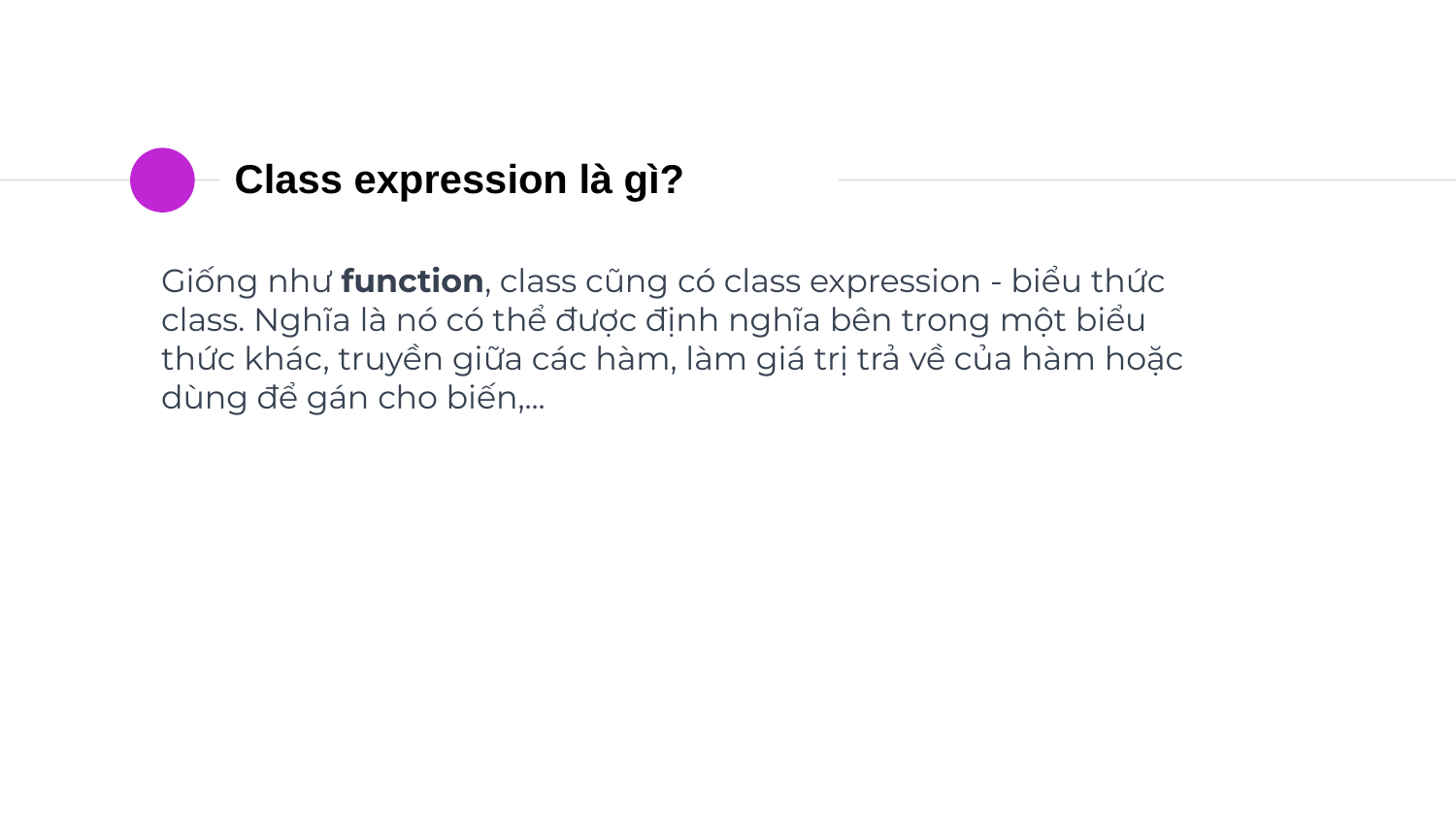

# Class expression là gì?
Giống như function, class cũng có class expression - biểu thức class. Nghĩa là nó có thể được định nghĩa bên trong một biểu thức khác, truyền giữa các hàm, làm giá trị trả về của hàm hoặc dùng để gán cho biến,...